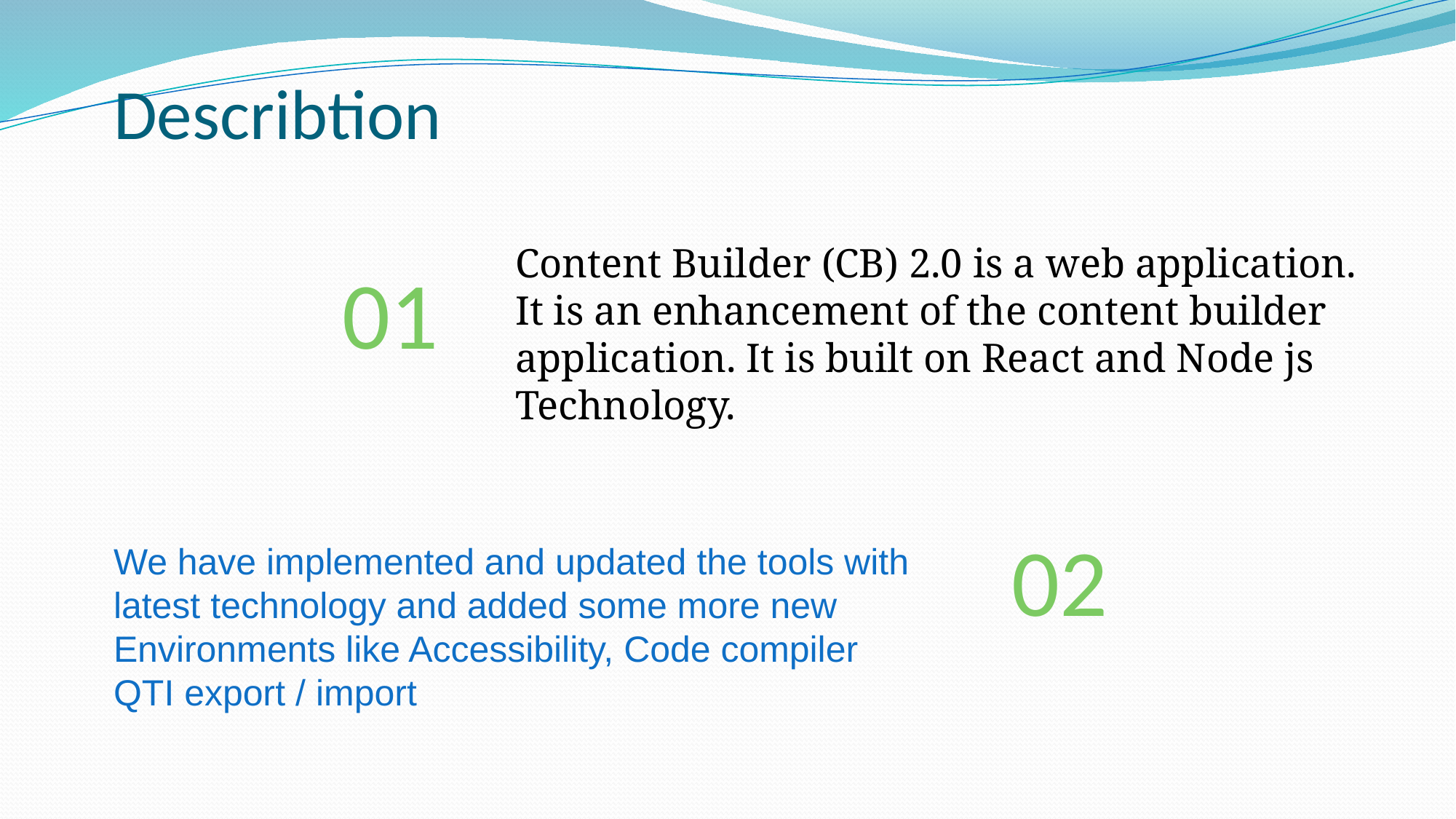

# Describtion
Content Builder (CB) 2.0 is a web application. It is an enhancement of the content builder application. It is built on React and Node js Technology.
01
02
We have implemented and updated the tools with latest technology and added some more new Environments like Accessibility, Code compiler QTI export / import